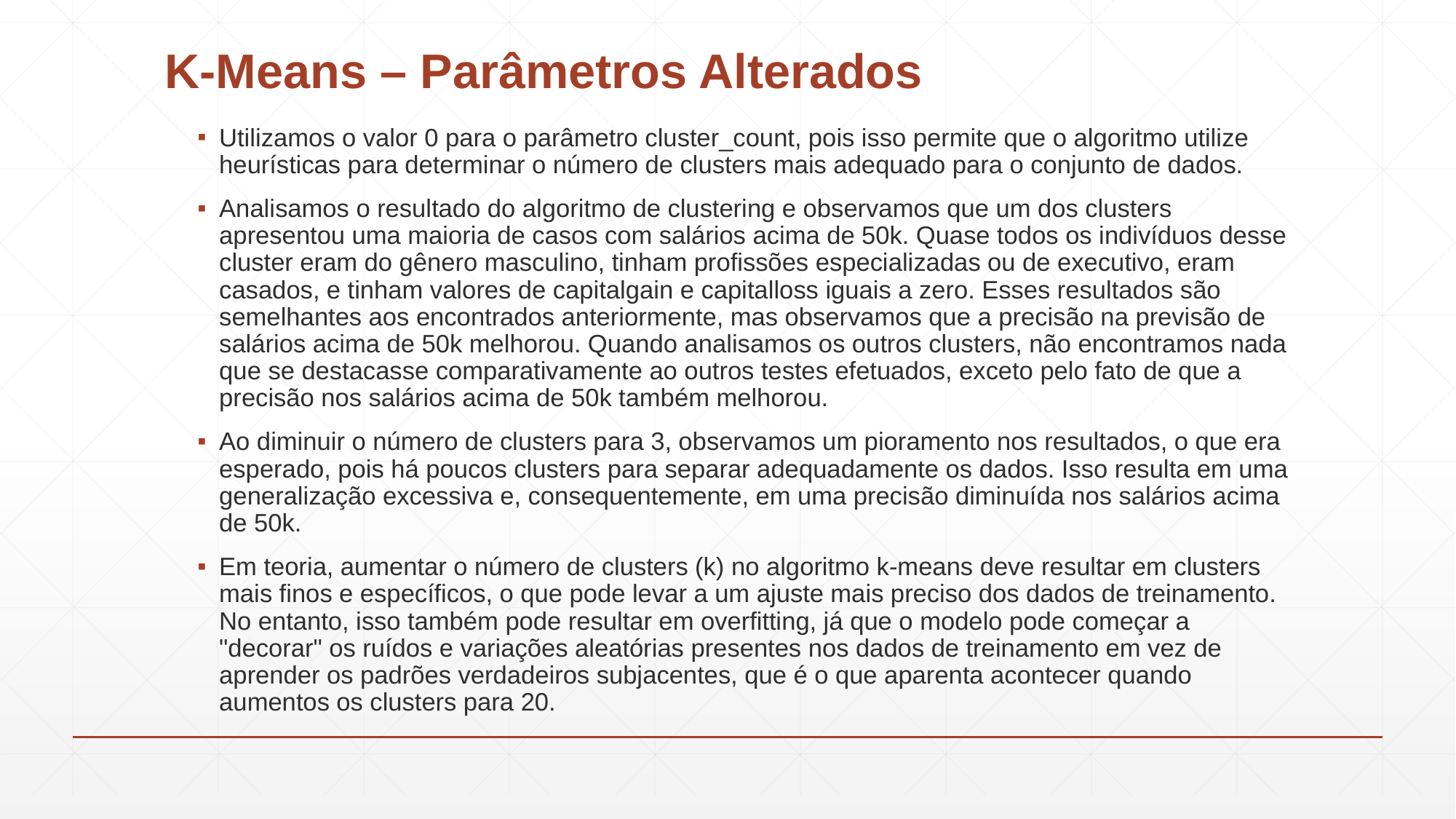

# K-Means – Parâmetros Alterados
Utilizamos o valor 0 para o parâmetro cluster_count, pois isso permite que o algoritmo utilize heurísticas para determinar o número de clusters mais adequado para o conjunto de dados.
Analisamos o resultado do algoritmo de clustering e observamos que um dos clusters apresentou uma maioria de casos com salários acima de 50k. Quase todos os indivíduos desse cluster eram do gênero masculino, tinham profissões especializadas ou de executivo, eram casados, e tinham valores de capitalgain e capitalloss iguais a zero. Esses resultados são semelhantes aos encontrados anteriormente, mas observamos que a precisão na previsão de salários acima de 50k melhorou. Quando analisamos os outros clusters, não encontramos nada que se destacasse comparativamente ao outros testes efetuados, exceto pelo fato de que a precisão nos salários acima de 50k também melhorou.
Ao diminuir o número de clusters para 3, observamos um pioramento nos resultados, o que era esperado, pois há poucos clusters para separar adequadamente os dados. Isso resulta em uma generalização excessiva e, consequentemente, em uma precisão diminuída nos salários acima de 50k.
Em teoria, aumentar o número de clusters (k) no algoritmo k-means deve resultar em clusters mais finos e específicos, o que pode levar a um ajuste mais preciso dos dados de treinamento. No entanto, isso também pode resultar em overfitting, já que o modelo pode começar a "decorar" os ruídos e variações aleatórias presentes nos dados de treinamento em vez de aprender os padrões verdadeiros subjacentes, que é o que aparenta acontecer quando aumentos os clusters para 20.